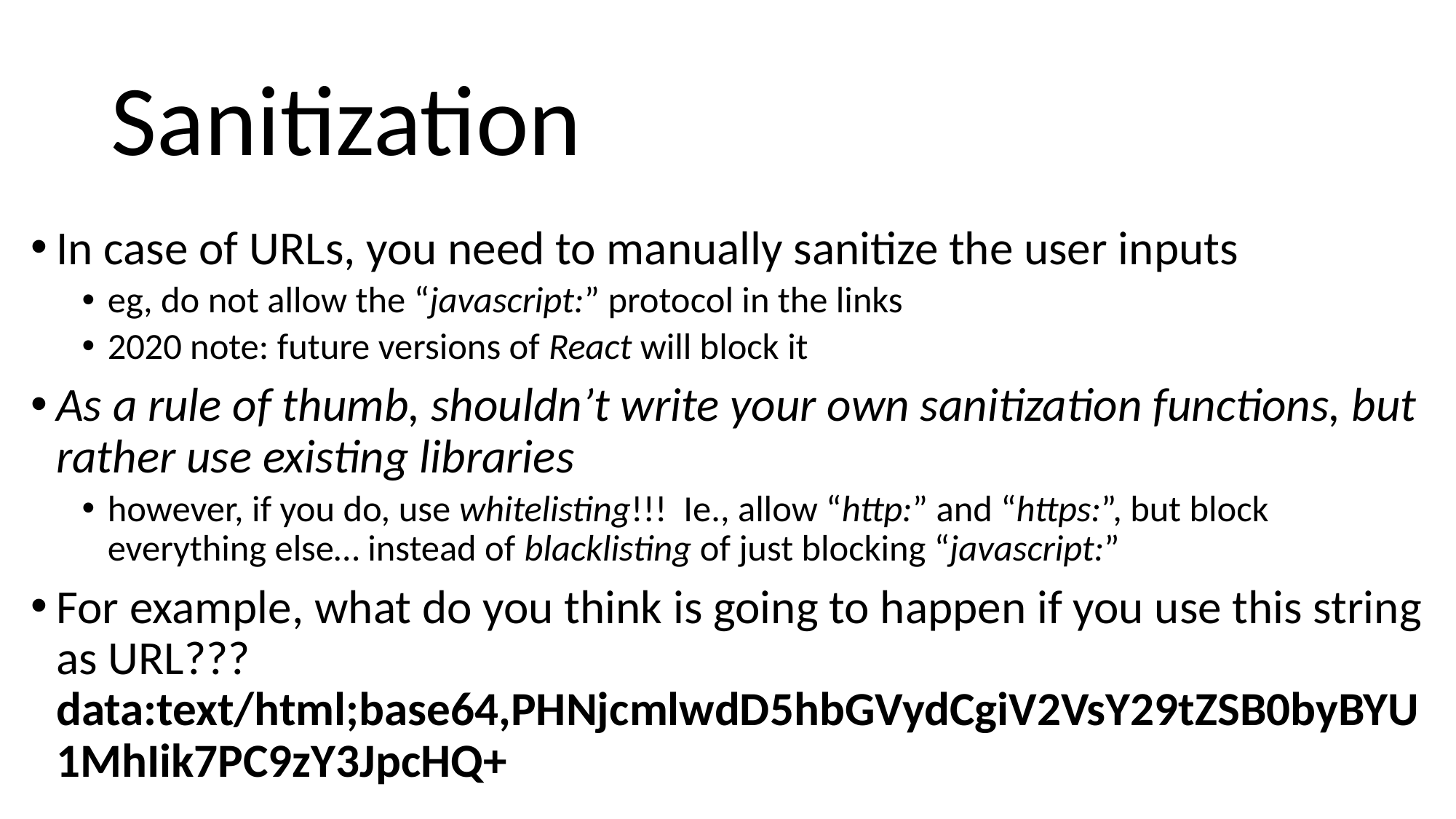

# Sanitization
In case of URLs, you need to manually sanitize the user inputs
eg, do not allow the “javascript:” protocol in the links
2020 note: future versions of React will block it
As a rule of thumb, shouldn’t write your own sanitization functions, but rather use existing libraries
however, if you do, use whitelisting!!!  Ie., allow “http:” and “https:”, but block everything else… instead of blacklisting of just blocking “javascript:”
For example, what do you think is going to happen if you use this string as URL??? data:text/html;base64,PHNjcmlwdD5hbGVydCgiV2VsY29tZSB0byBYU1MhIik7PC9zY3JpcHQ+